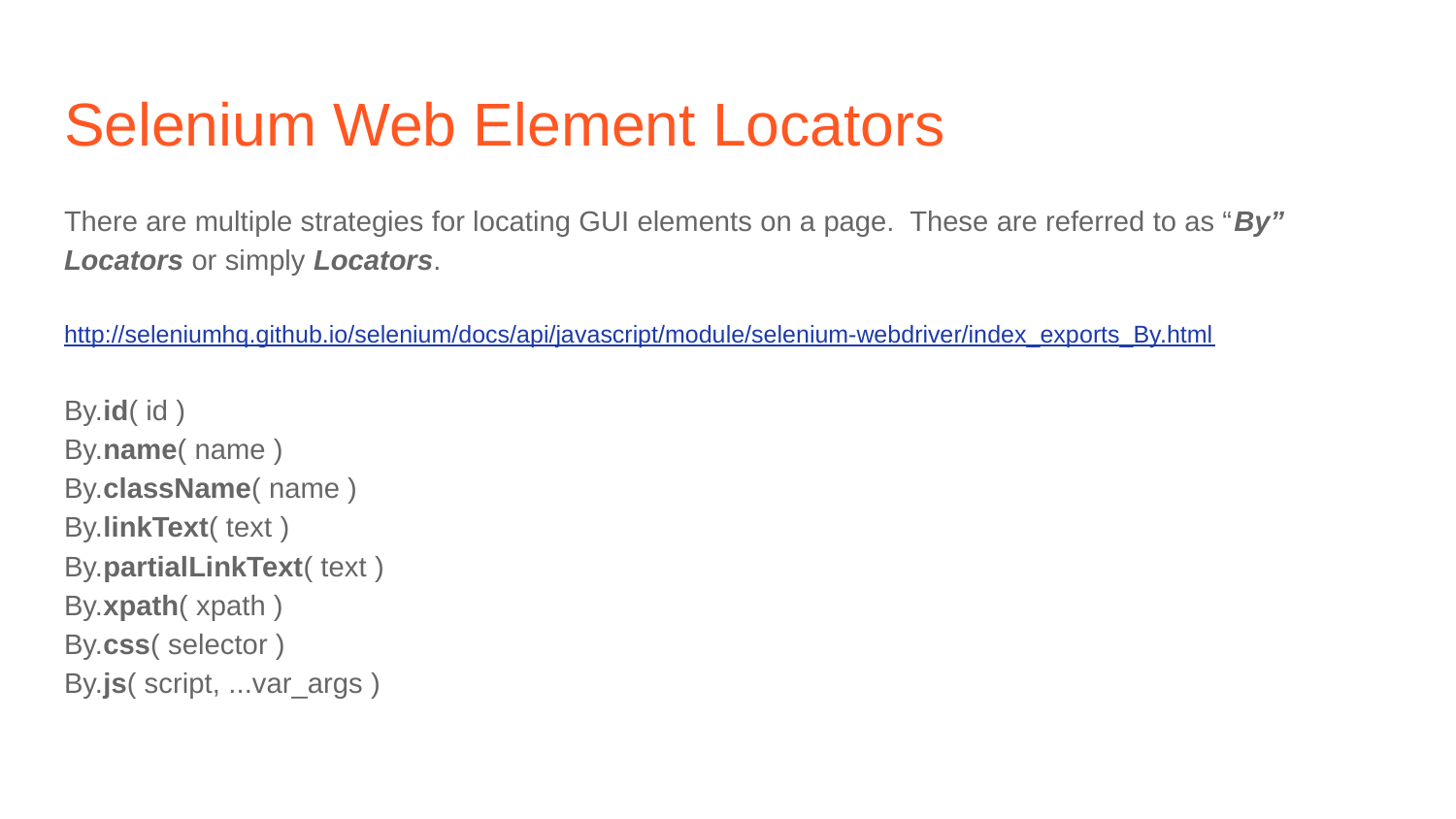

# Selenium Web Element Locators
There are multiple strategies for locating GUI elements on a page.  These are referred to as “By” Locators or simply Locators.

http://seleniumhq.github.io/selenium/docs/api/javascript/module/selenium-webdriver/index_exports_By.html

By.id( id )
By.name( name )
By.className( name )
By.linkText( text )
By.partialLinkText( text )
By.xpath( xpath )
By.css( selector )
By.js( script, ...var_args )